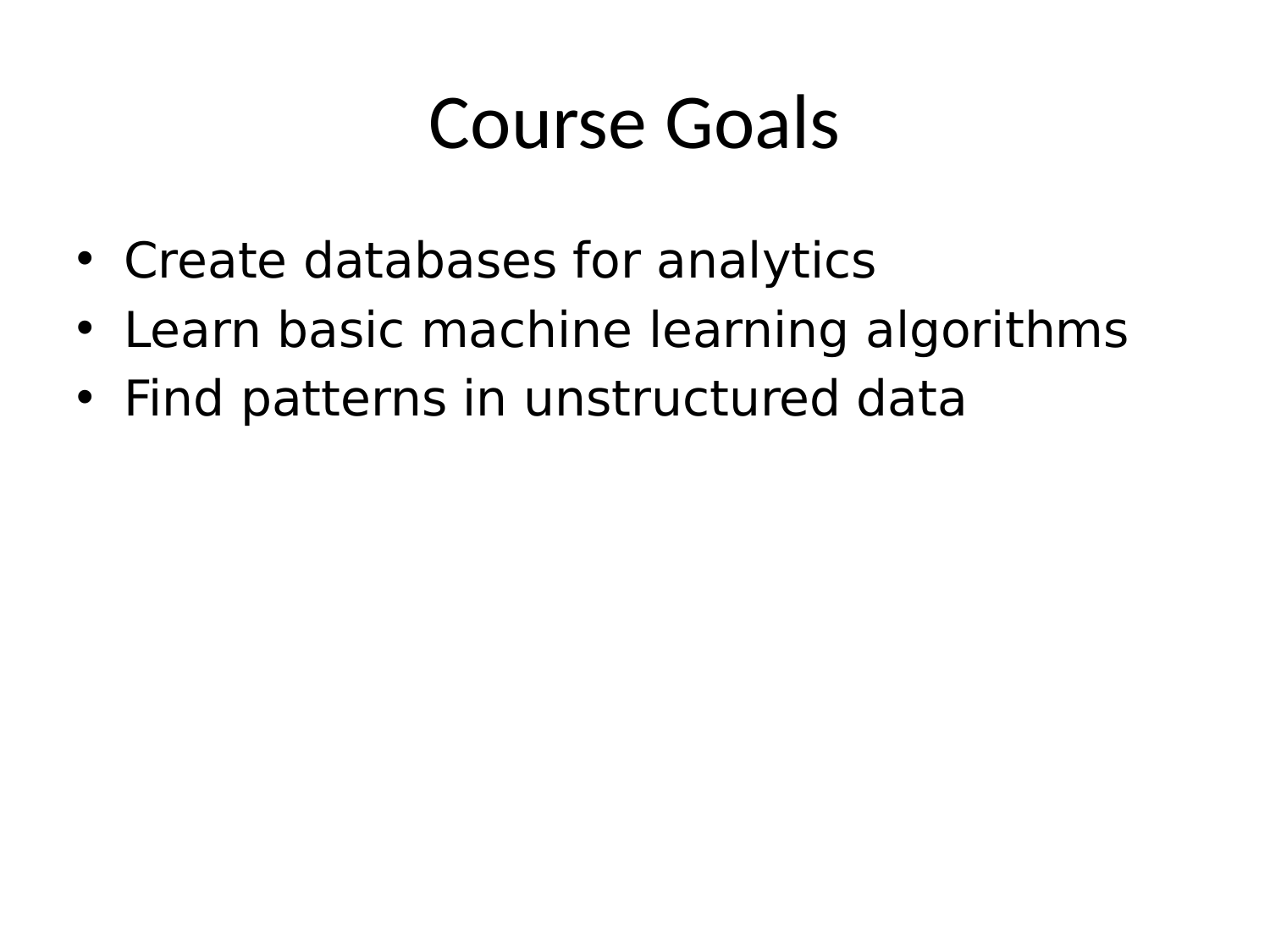

# Course Goals
Create databases for analytics
Learn basic machine learning algorithms
Find patterns in unstructured data